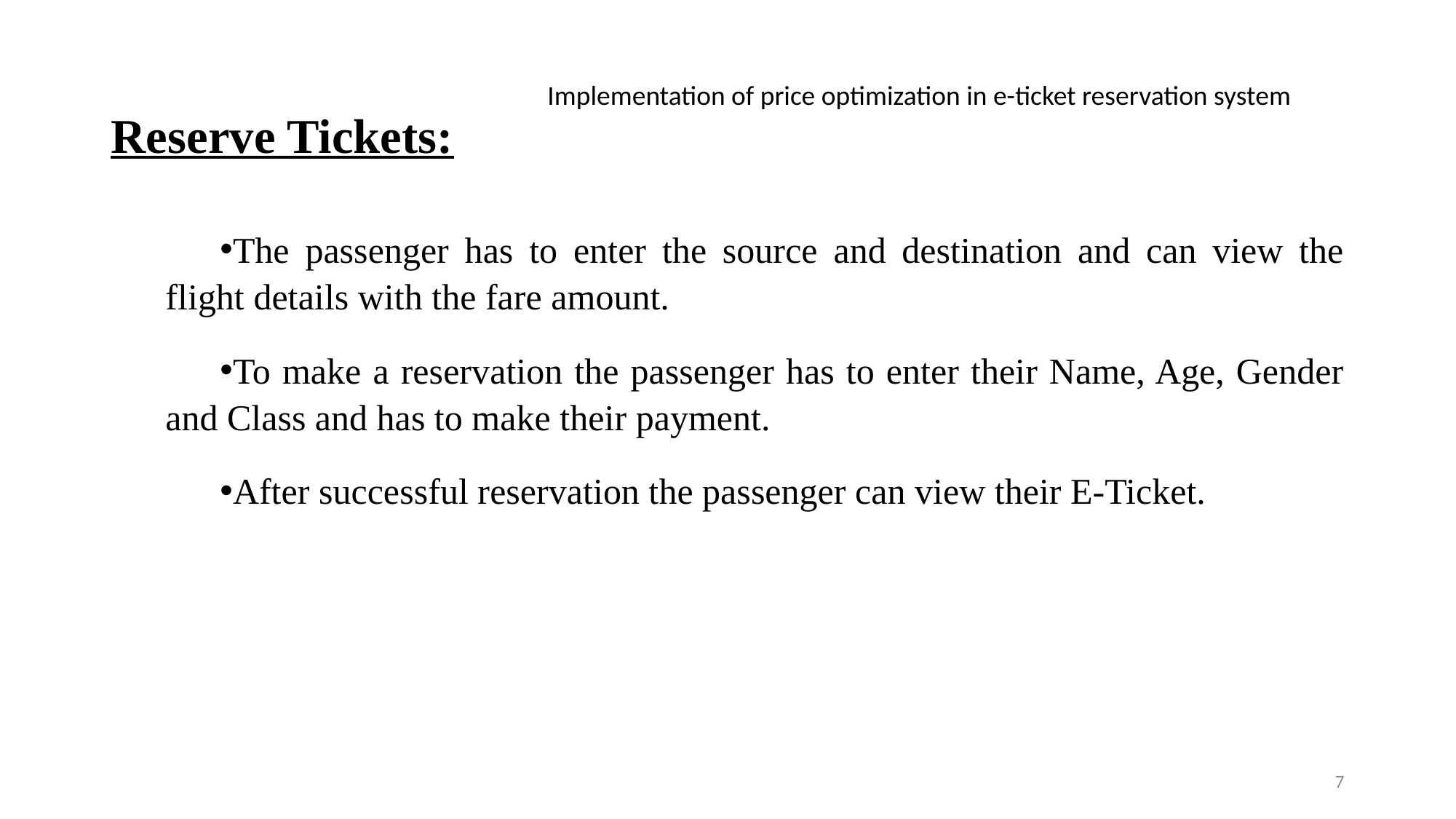

# Implementation of price optimization in e-ticket reservation system Reserve Tickets:
The passenger has to enter the source and destination and can view the flight details with the fare amount.
To make a reservation the passenger has to enter their Name, Age, Gender and Class and has to make their payment.
After successful reservation the passenger can view their E-Ticket.
7